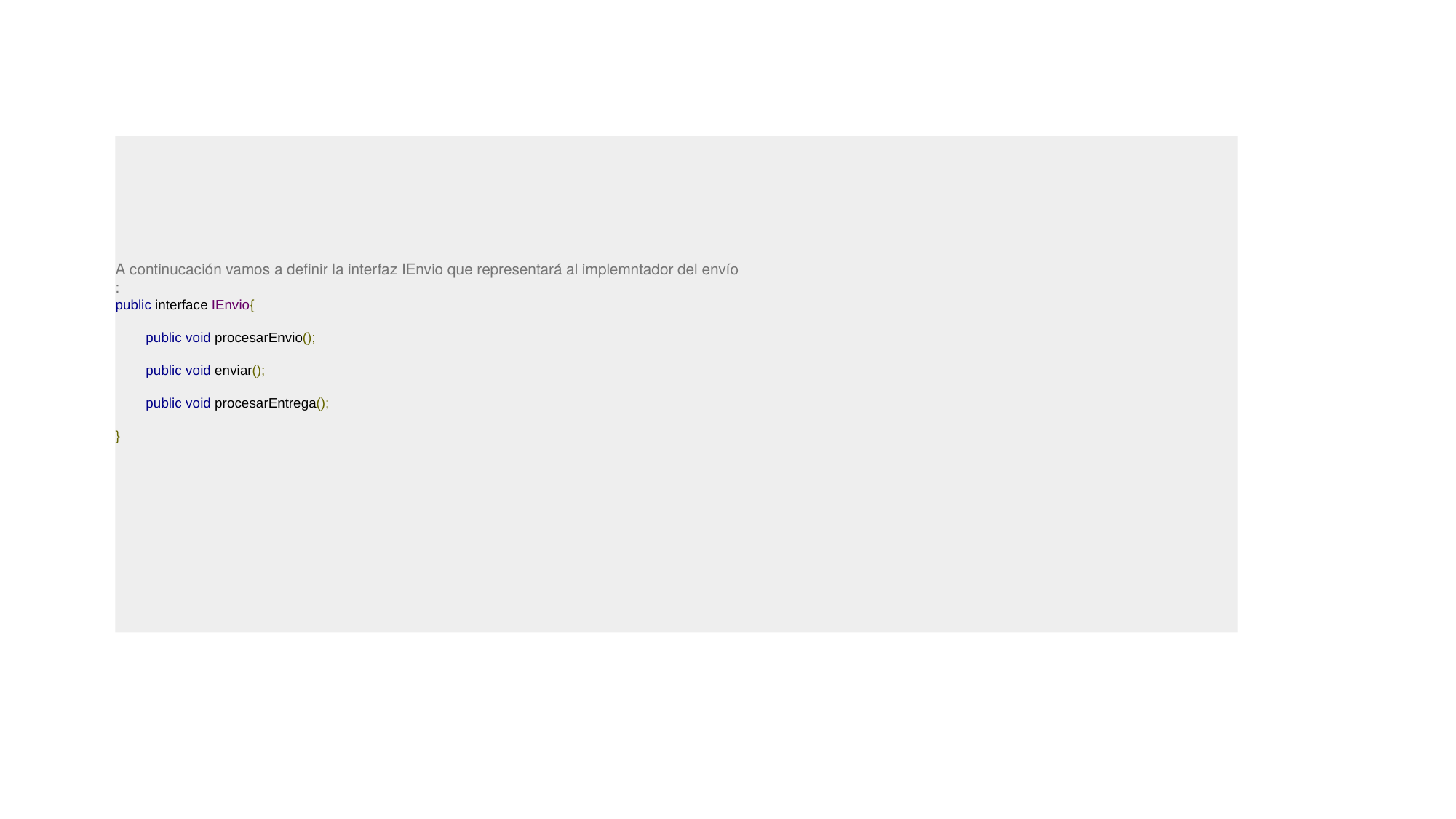

A continucación vamos a definir la interfaz IEnvio que representará al implemntador del envío
:
public interface IEnvio{
        public void procesarEnvio();
        public void enviar();
        public void procesarEntrega();
}